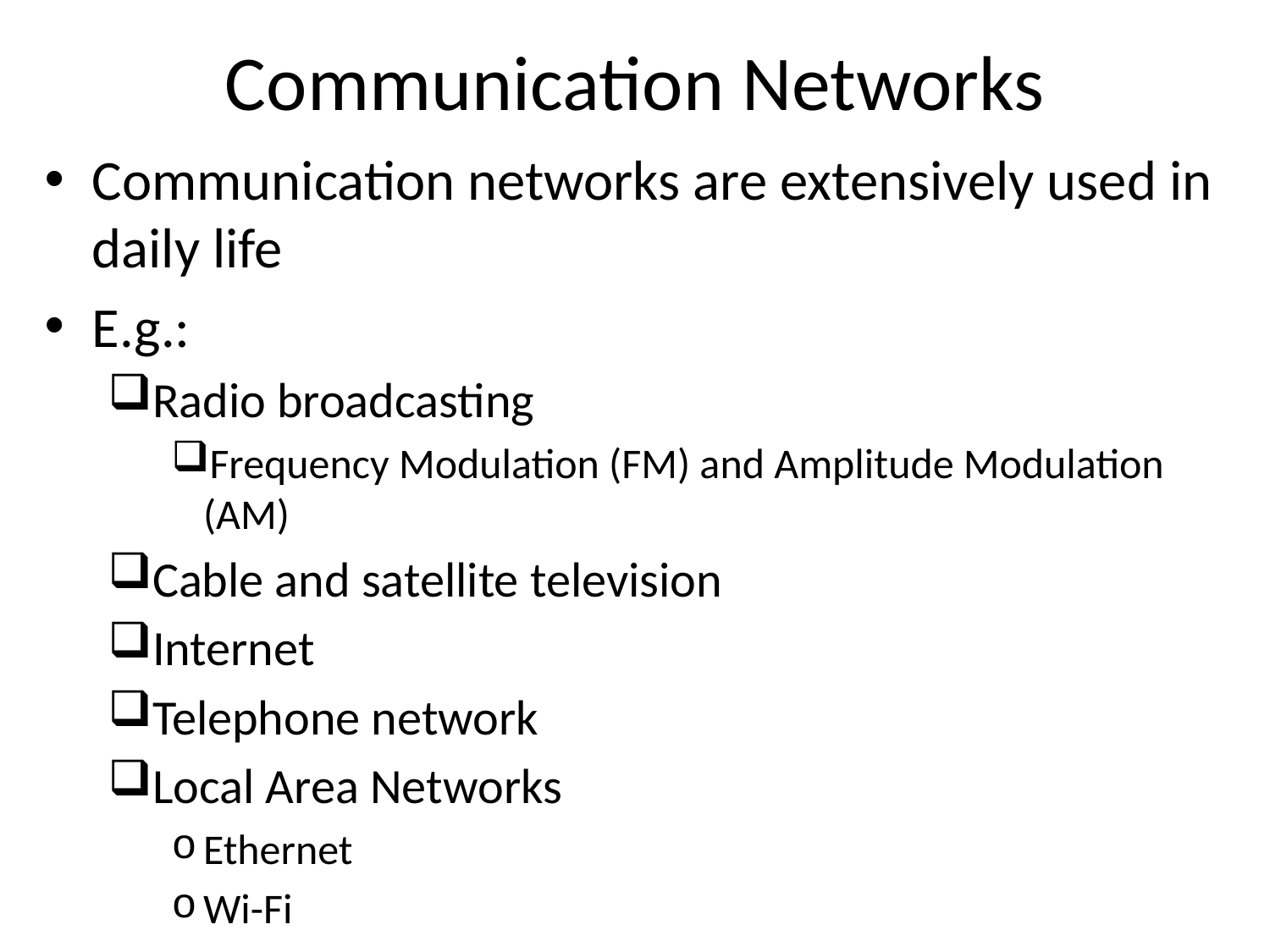

# Communication Networks
Communication networks are extensively used in daily life
E.g.:
Radio broadcasting
Frequency Modulation (FM) and Amplitude Modulation (AM)
Cable and satellite television
Internet
Telephone network
Local Area Networks
Ethernet
Wi-Fi